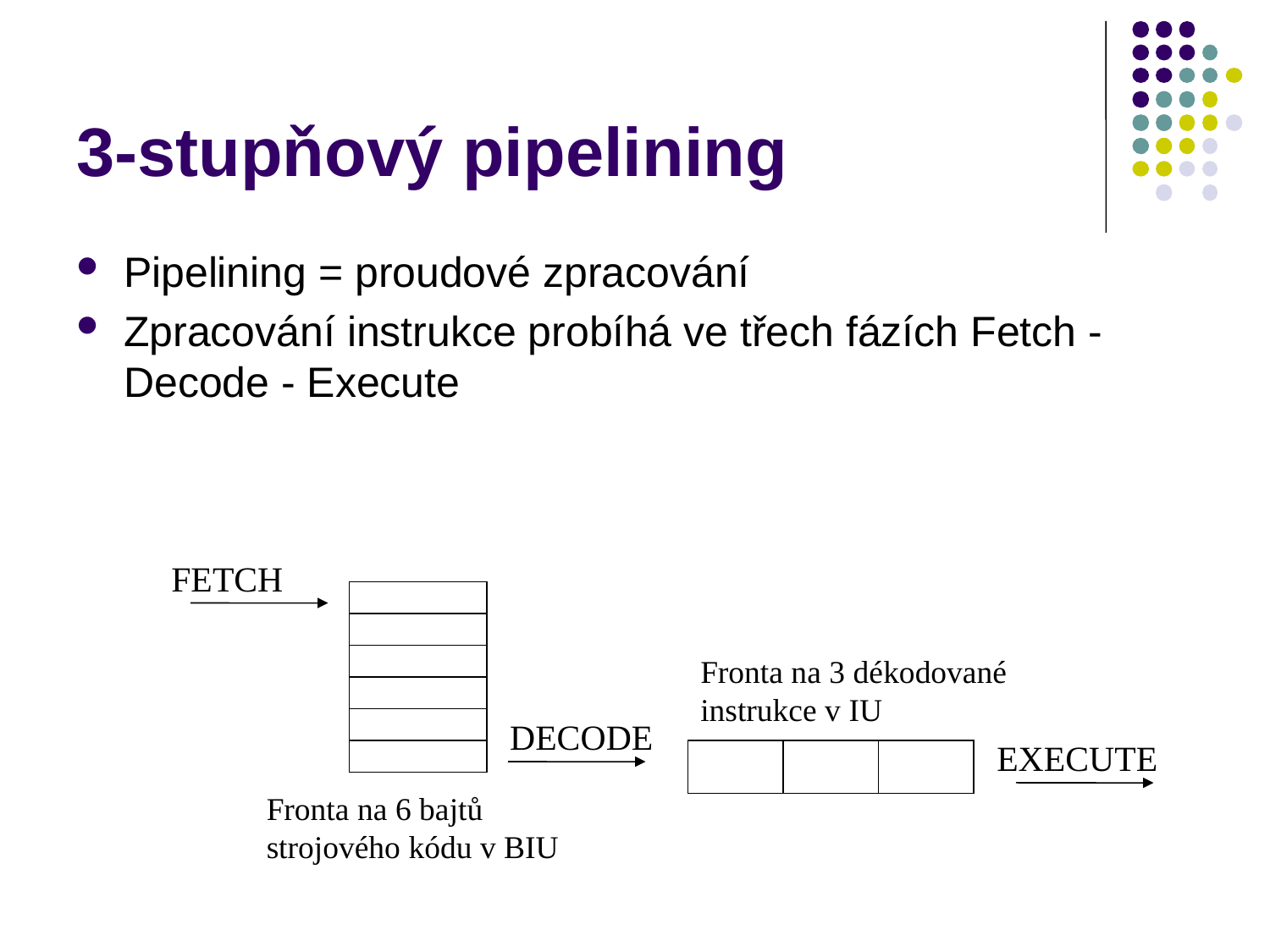

# 3-stupňový pipelining
Pipelining = proudové zpracování
Zpracování instrukce probíhá ve třech fázích Fetch - Decode - Execute
FETCH

Fronta na 3 dékodované instrukce v IU

DECODE
EXECUTE

Fronta na 6 bajtů strojového kódu v BIU